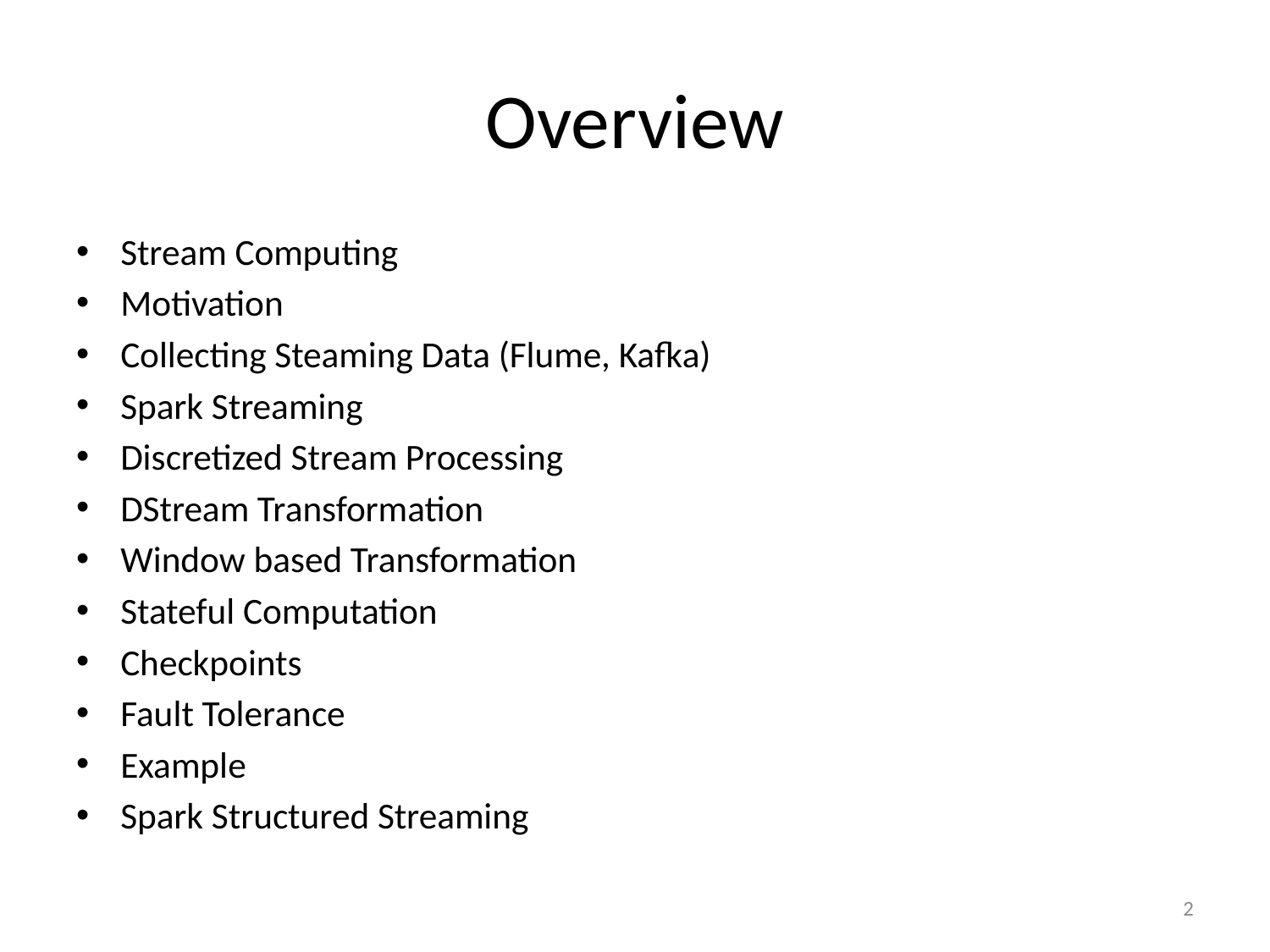

# Overview
Stream Computing
Motivation
Collecting Steaming Data (Flume, Kafka)
Spark Streaming
Discretized Stream Processing
DStream Transformation
Window based Transformation
Stateful Computation
Checkpoints
Fault Tolerance
Example
Spark Structured Streaming

2